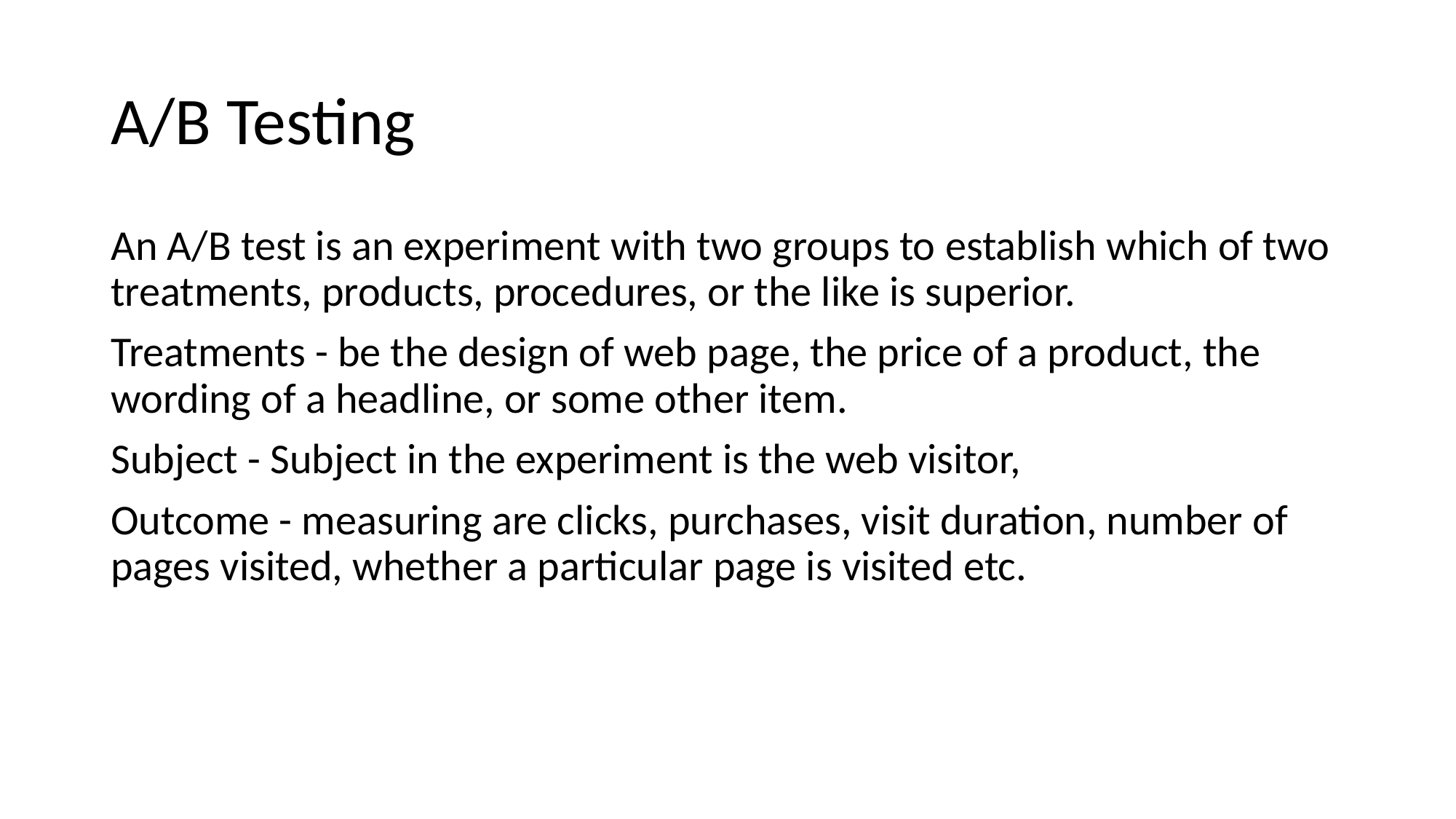

# A/B Testing
An A/B test is an experiment with two groups to establish which of two treatments, products, procedures, or the like is superior.
Treatments - be the design of web page, the price of a product, the wording of a headline, or some other item.
Subject - Subject in the experiment is the web visitor,
Outcome - measuring are clicks, purchases, visit duration, number of pages visited, whether a particular page is visited etc.